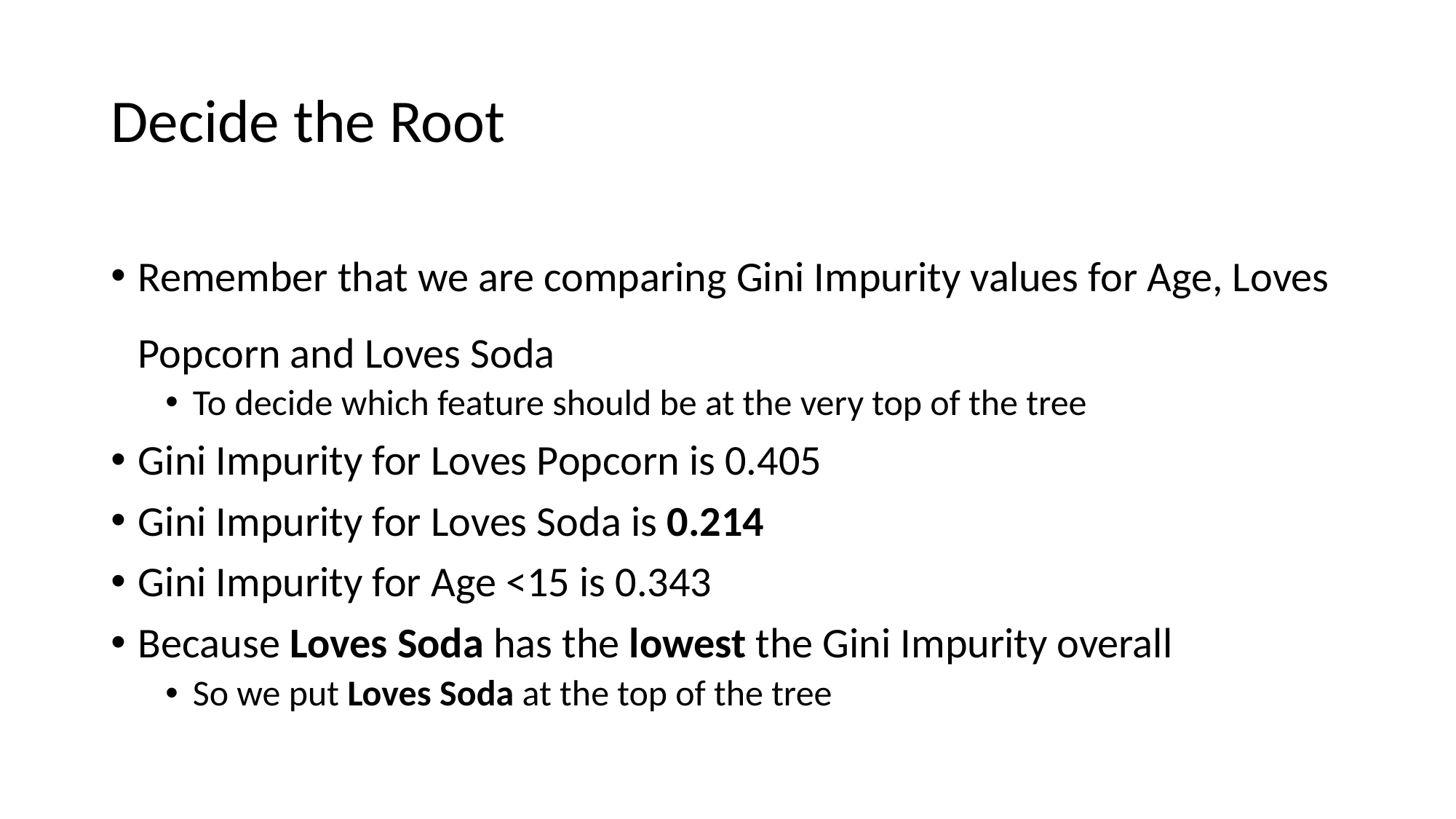

# Decide the Root
Remember that we are comparing Gini Impurity values for Age, Loves Popcorn and Loves Soda
To decide which feature should be at the very top of the tree
Gini Impurity for Loves Popcorn is 0.405
Gini Impurity for Loves Soda is 0.214
Gini Impurity for Age <15 is 0.343
Because Loves Soda has the lowest the Gini Impurity overall
So we put Loves Soda at the top of the tree